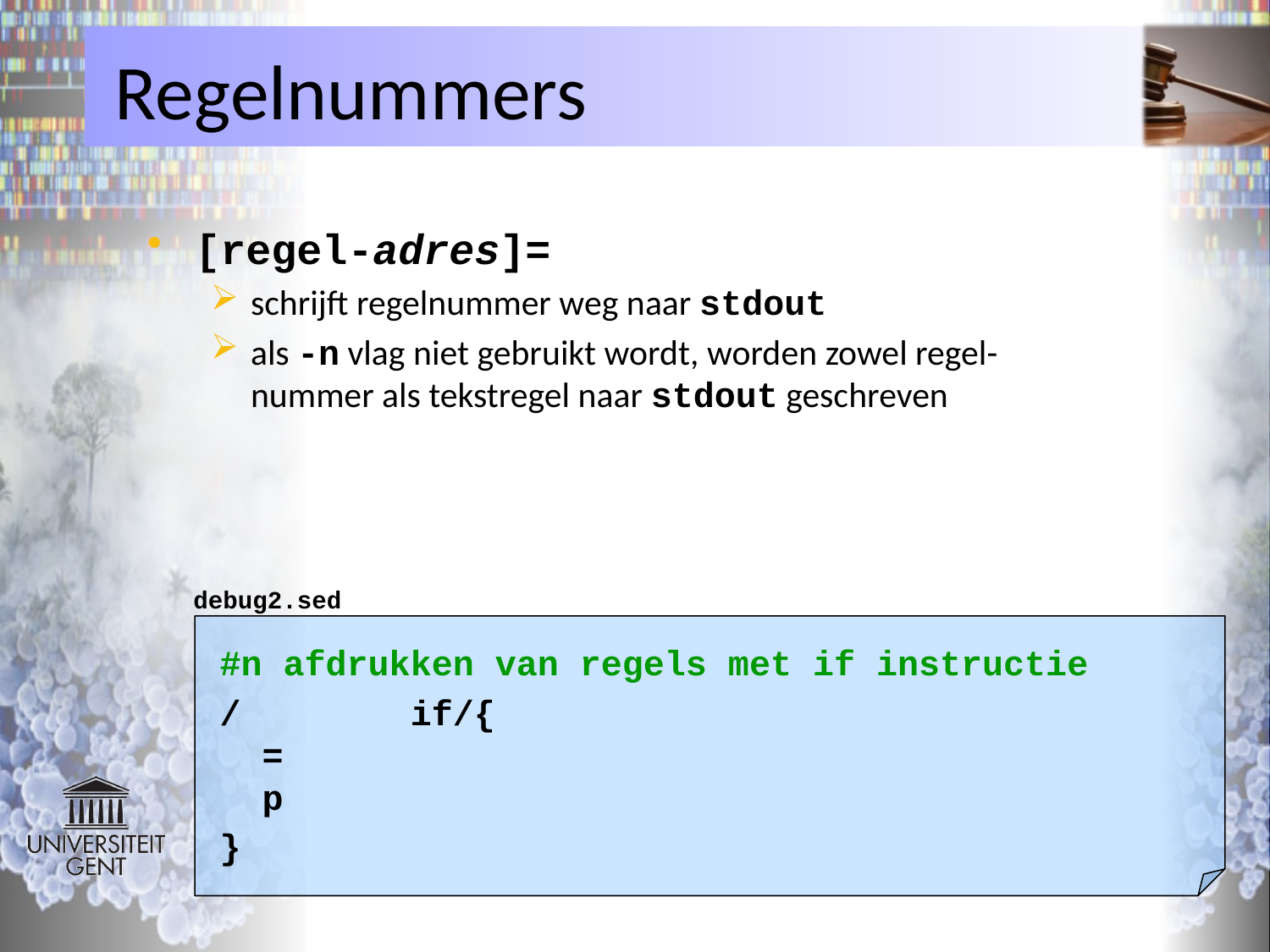

# Regelnummers
[regel-adres]=
schrijft regelnummer weg naar stdout
als -n vlag niet gebruikt wordt, worden zowel regel-
nummer als tekstregel naar stdout geschreven
debug2.sed
#n afdrukken van regels met if instructie
/        if/{
  =
  p
}